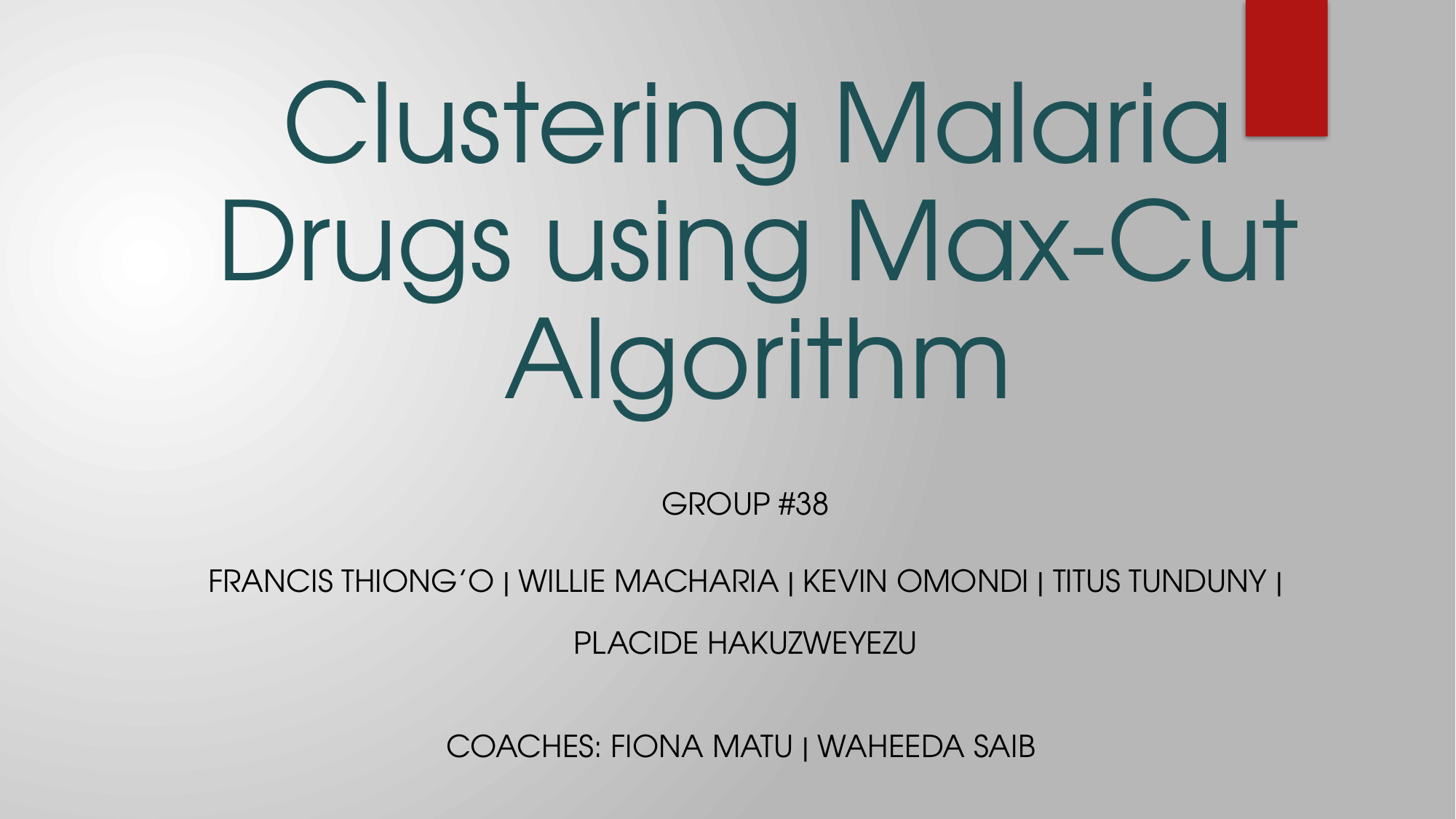

# Clustering Malaria Drugs using Max-Cut Algorithm

Group #38
Francis thiong’o | willie macharia | kevin Omondi | titus tunduny | placide hakuzweyezu

Coaches: Fiona Matu | Waheeda saib